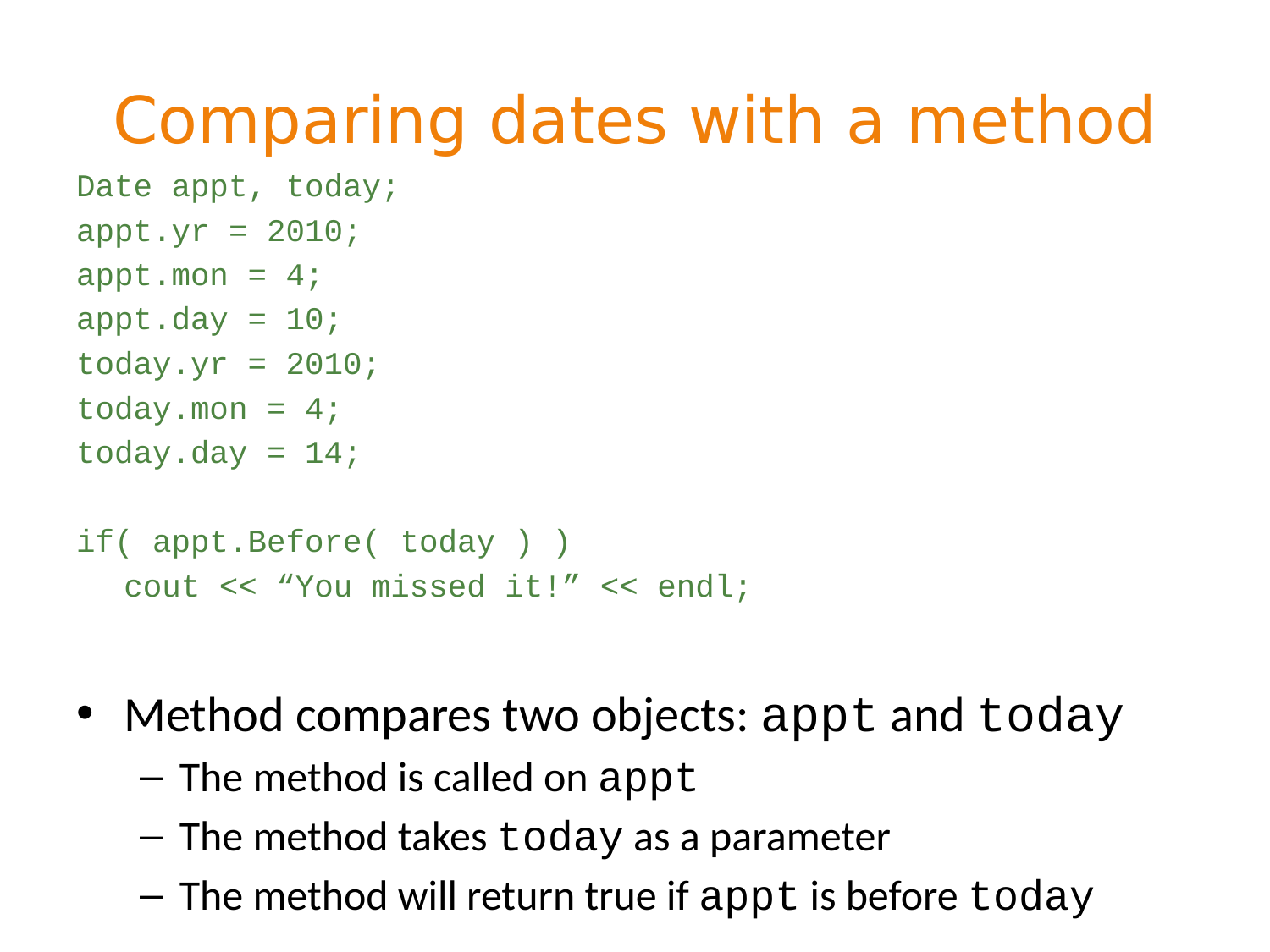

# Comparing dates with a method
Date appt, today;
appt.yr = 2010;
appt.mon = 4;
appt.day = 10;
today.yr = 2010;
today.mon = 4;
today.day = 14;

if( appt.Before( today ) )
	cout << “You missed it!” << endl;

Method compares two objects: appt and today
The method is called on appt
The method takes today as a parameter
The method will return true if appt is before today